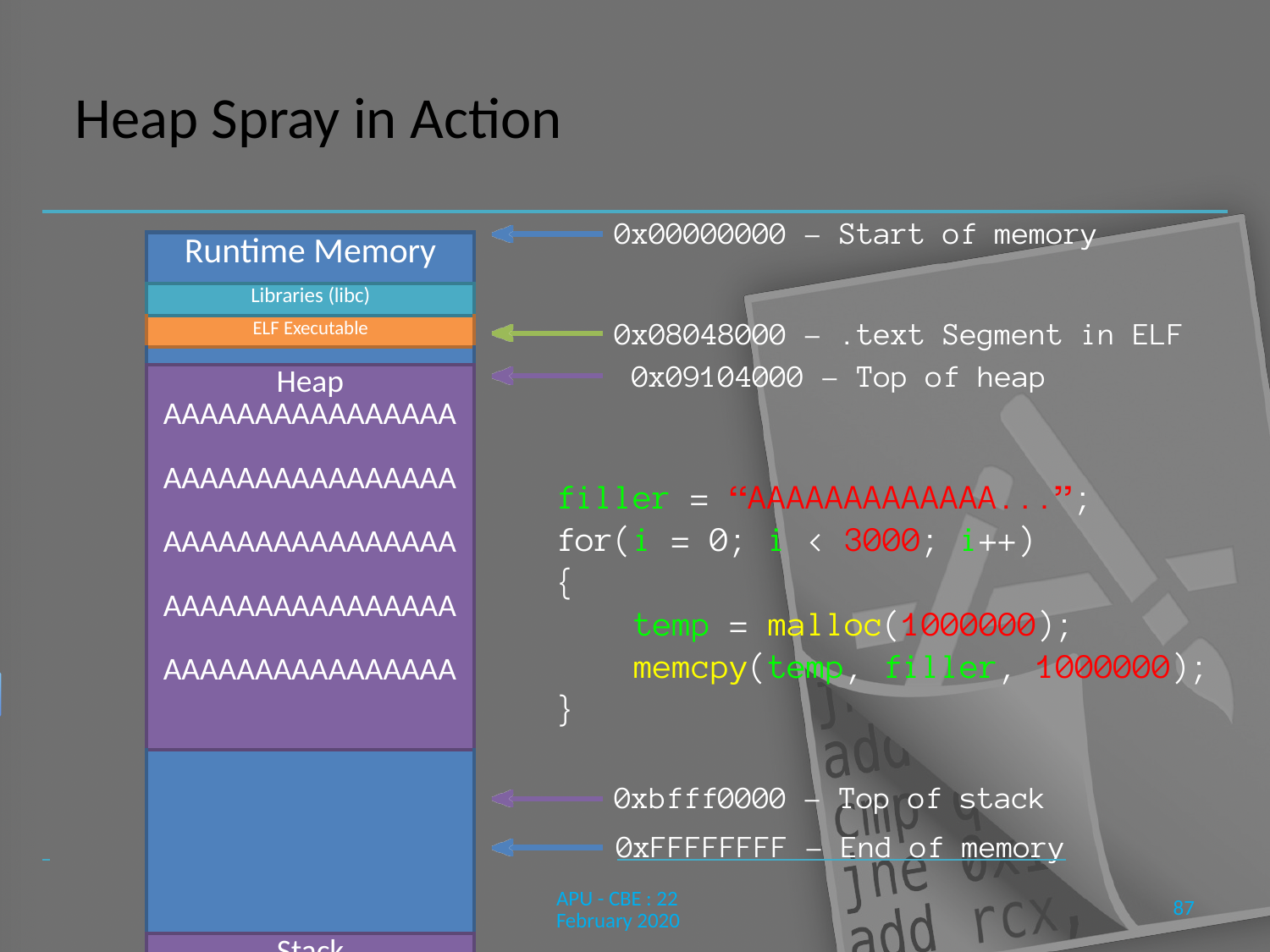

# Heap Spray in Action
0x00000000 – Start of memory

0x08048000 – .text Segment in ELF  0x09104000 – Top of heap

filler = “AAAAAAAAAAAAA...”;
for(i = 0; i < 3000; i++)
{
temp = malloc(1000000);  memcpy(temp, filler, 1000000);
}

| Runtime Memory |
| --- |
| Libraries (libc) |
| ELF Executable |
|  |
| Heap AAAAAAAAAAAAAAAA AAAAAAAAAAAAAAAA AAAAAAAAAAAAAAAA AAAAAAAAAAAAAAAA AAAAAAAAAAAAAAAA |
|  |
| Stack |
|  |

0xbfff0000 – Top of stack
 	0xFFFFFFFF – End of memory

APU - CBE : 22 February 2020
87